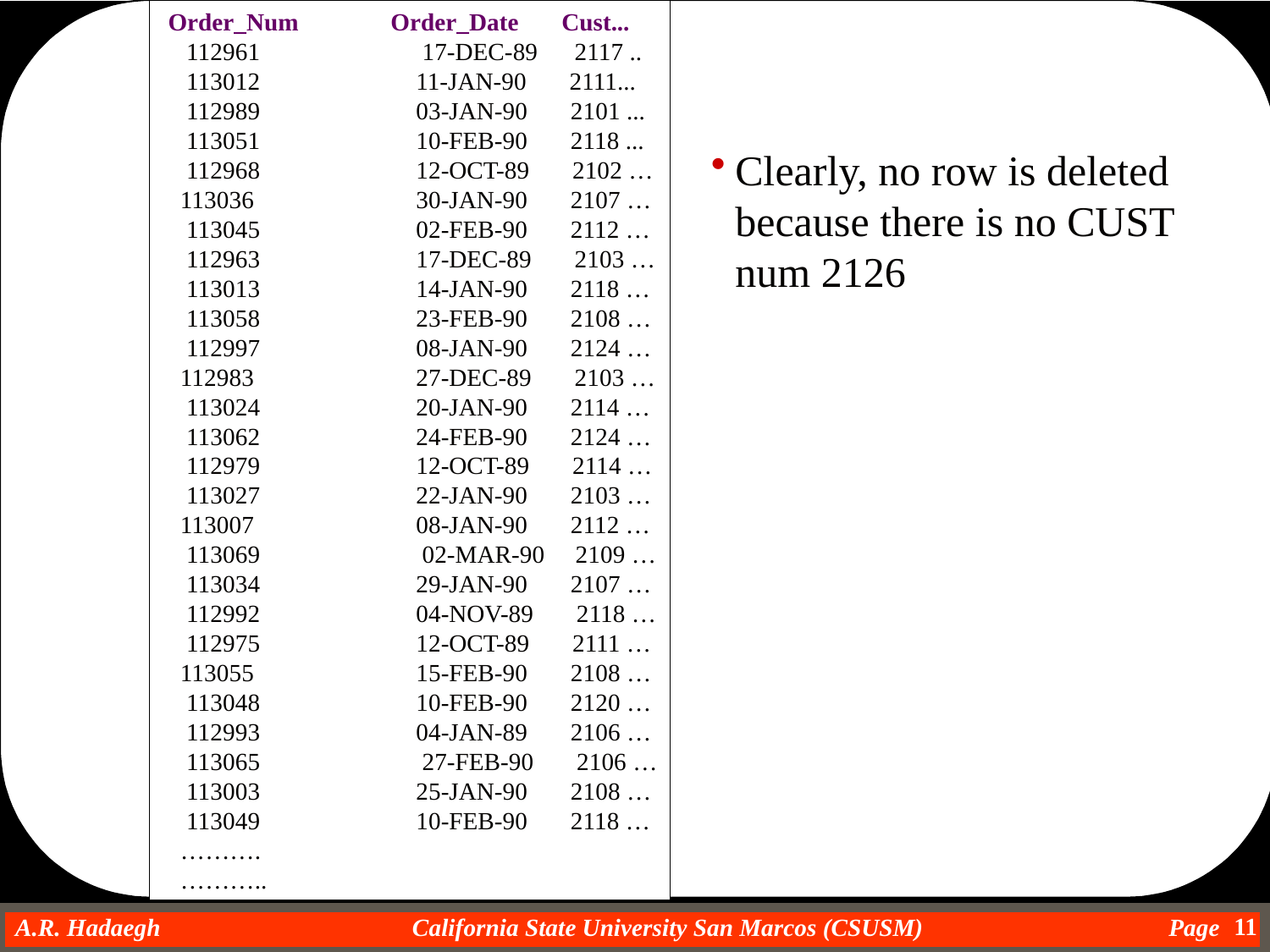

Order_Num               Order_Date       Cust...
    112961		 17-DEC-89      2117 ..
    113012 		11-JAN-90       2111...
    112989 		03-JAN-90       2101 ...
    113051 		10-FEB-90       2118 ...
    112968 		12-OCT-89       2102 …
   113036 		30-JAN-90       2107 …
    113045 		02-FEB-90       2112 …
    112963 		17-DEC-89       2103 …
    113013 		14-JAN-90       2118 …
    113058 		23-FEB-90       2108 …
    112997 		08-JAN-90       2124 …
   112983 		27-DEC-89       2103 …
    113024 		20-JAN-90       2114 …
    113062 		24-FEB-90       2124 …
    112979 		12-OCT-89       2114 …
    113027 		22-JAN-90       2103 …
   113007 		08-JAN-90       2112 …
    113069		 02-MAR-90     2109 …
    113034 		29-JAN-90       2107 …
    112992 		04-NOV-89       2118 …
    112975 		12-OCT-89       2111 …
   113055 		15-FEB-90       2108 …
    113048 		10-FEB-90       2120 …
    112993 		04-JAN-89       2106 …
    113065		 27-FEB-90       2106 …
    113003 		25-JAN-90       2108 …
    113049 		10-FEB-90       2118 …
   ……….
   ………..
Clearly, no row is deleted because there is no CUST num 2126
11